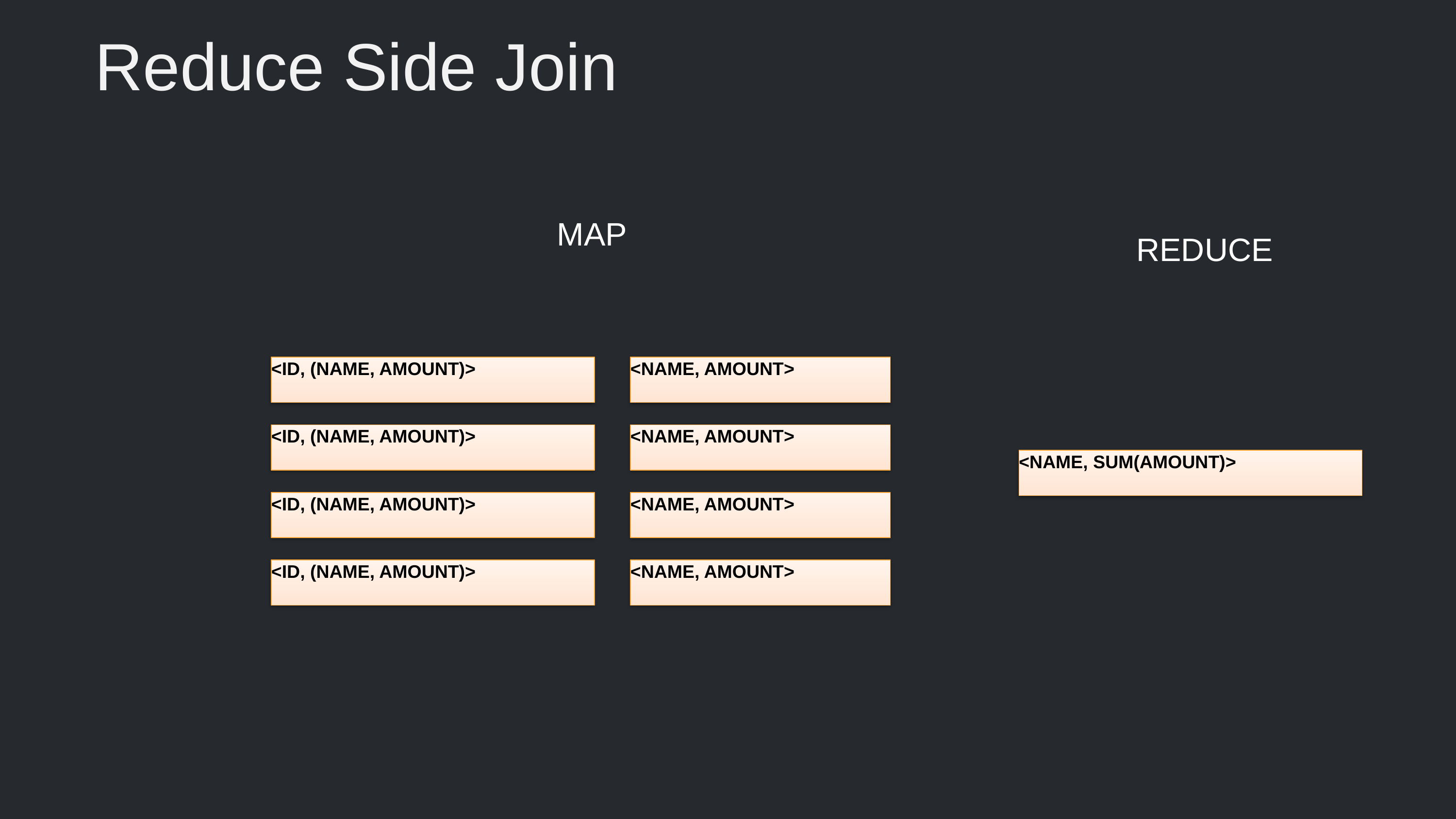

# Reduce Side Join
MAP
REDUCE
<ID, (NAME, AMOUNT)>
<NAME, AMOUNT>
<ID, (NAME, AMOUNT)>
<NAME, AMOUNT>
<NAME, SUM(AMOUNT)>
<ID, (NAME, AMOUNT)>
<NAME, AMOUNT>
<ID, (NAME, AMOUNT)>
<NAME, AMOUNT>